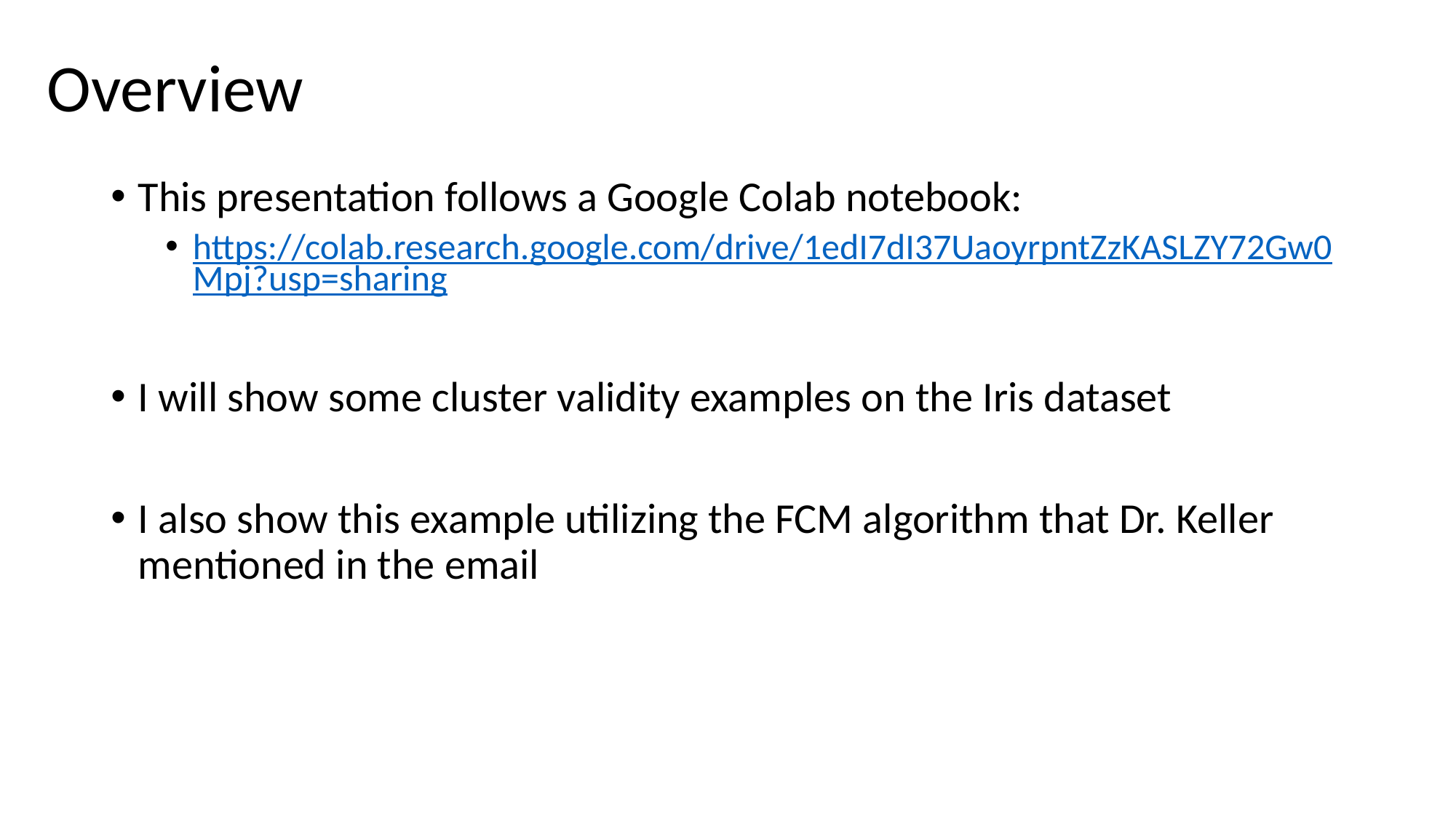

# Overview
This presentation follows a Google Colab notebook:
https://colab.research.google.com/drive/1edI7dI37UaoyrpntZzKASLZY72Gw0Mpj?usp=sharing

I will show some cluster validity examples on the Iris dataset

I also show this example utilizing the FCM algorithm that Dr. Keller mentioned in the email